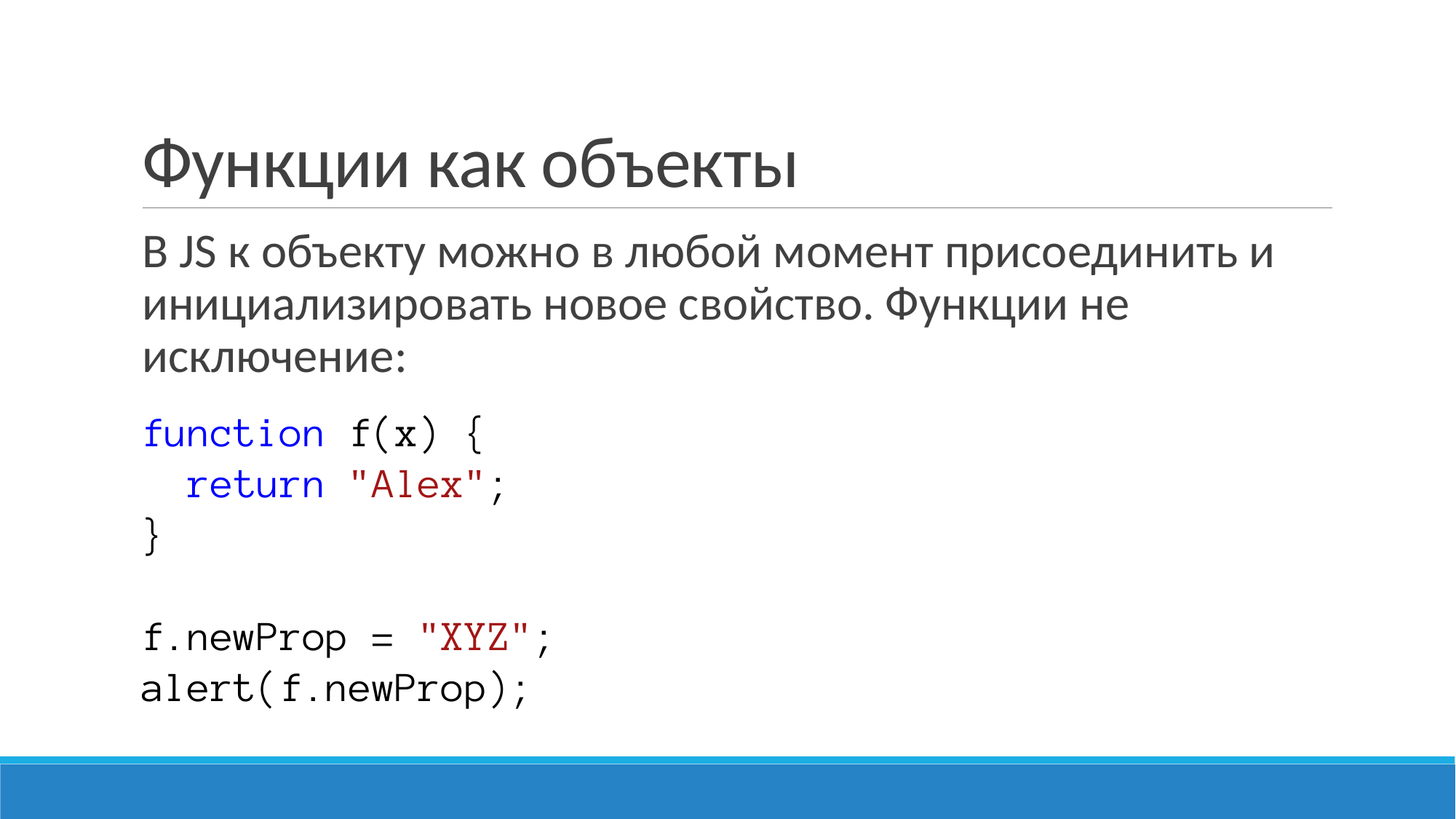

# Функции как объекты
В JS к объекту можно в любой момент присоединить и инициализировать новое свойство. Функции не исключение:
function f(x) {
  return "Alex";
}

f.newProp = "XYZ";
alert(f.newProp);